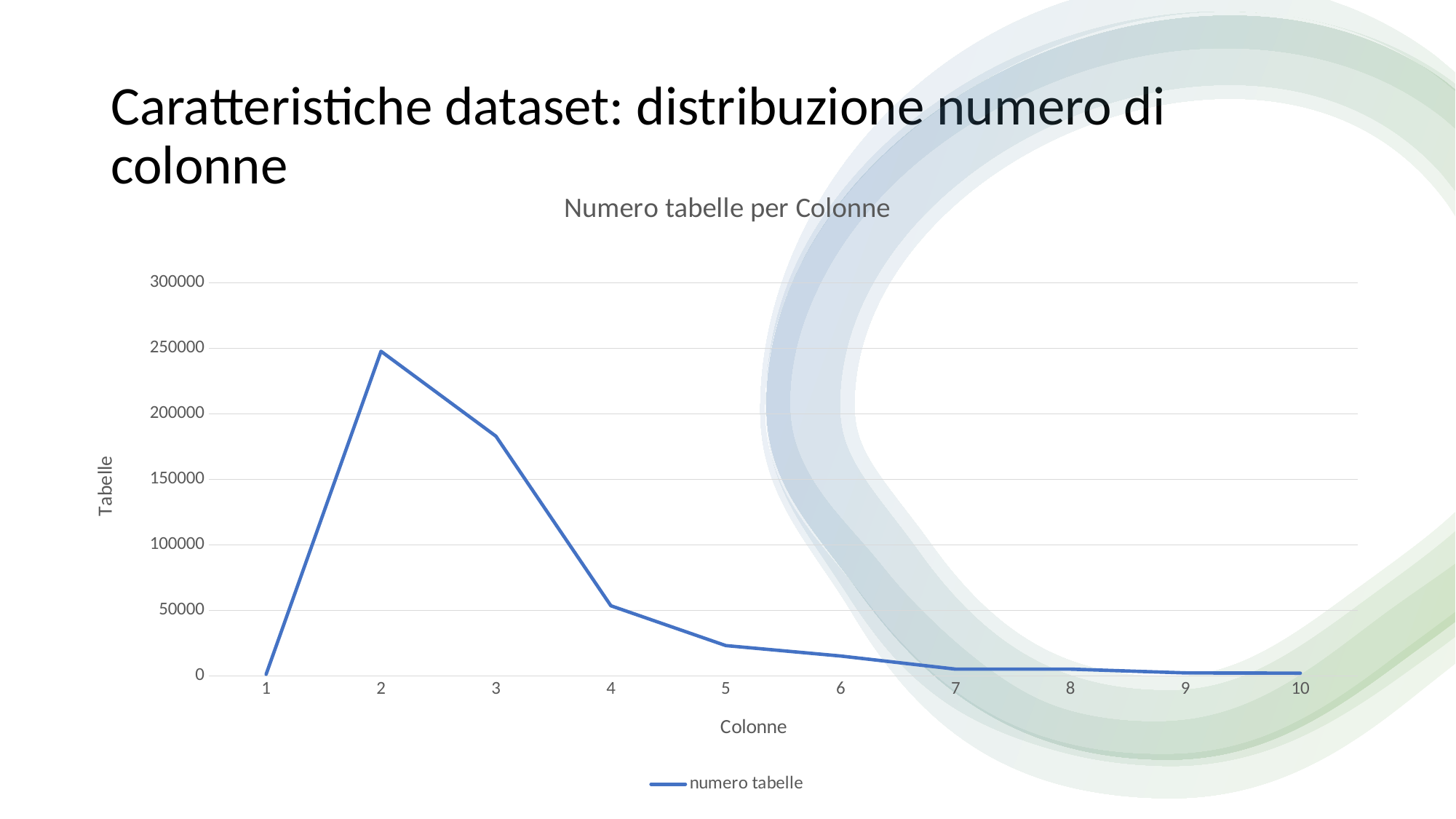

# Caratteristiche dataset: distribuzione numero di colonne

### Chart: Numero tabelle per Colonne

| Category | numero tabelle |
|---|---|
| 1 | 1220.0 |
| 2 | 247756.0 |
| 3 | 182926.0 |
| 4 | 53519.0 |
| 5 | 23157.0 |
| 6 | 15159.0 |
| 7 | 5169.0 |
| 8 | 5153.0 |
| 9 | 2283.0 |
| 10 | 2070.0 |